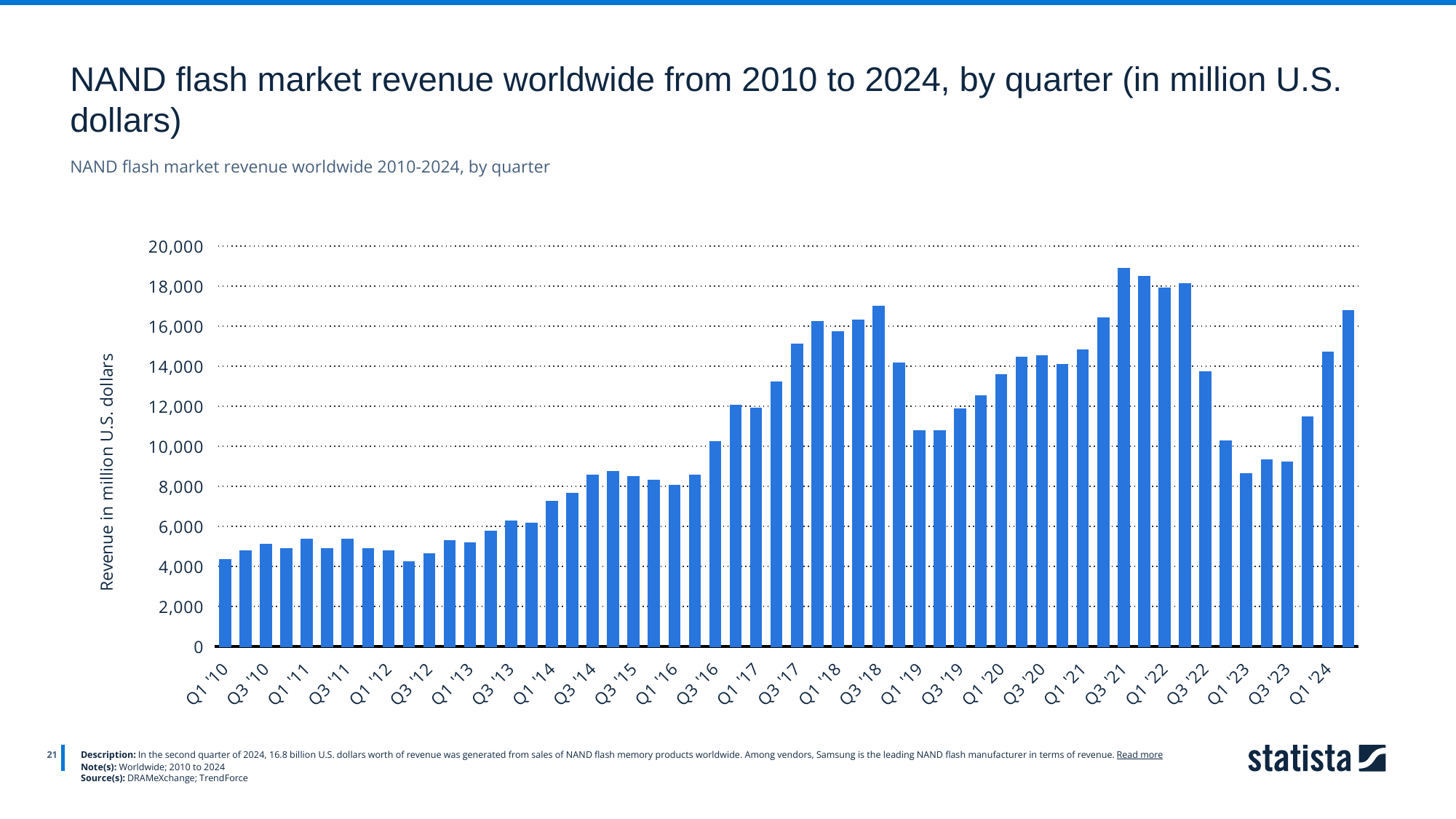

NAND flash market revenue worldwide from 2010 to 2024, by quarter (in million U.S. dollars)
NAND flash market revenue worldwide 2010-2024, by quarter

### Chart

| Category | Column1 |
|---|---|
| Q1 '10 | 4363.0 |
| Q2 '10 | 4776.0 |
| Q3 '10 | 5107.0 |
| Q4 '10 | 4907.0 |
| Q1 '11 | 5363.0 |
| Q2 '11 | 4880.0 |
| Q3 '11 | 5347.0 |
| Q4 '11 | 4888.0 |
| Q1 '12 | 4791.0 |
| Q2 '12 | 4221.0 |
| Q3 '12 | 4626.0 |
| Q4 '12 | 5304.0 |
| Q1 '13 | 5192.9 |
| Q2 '13 | 5775.5 |
| Q3 '13 | 6281.8 |
| Q4 '13 | 6168.7 |
| Q1 '14 | 7244.0 |
| Q2 '14 | 7648.5 |
| Q3 '14 | 8578.3 |
| Q4 '14 | 8746.2 |
| Q3 '15 | 8502.3 |
| Q4 '15 | 8306.9 |
| Q1 '16 | 8064.4 |
| Q2 '16 | 8547.7 |
| Q3 '16 | 10226.8 |
| Q4 '16 | 12045.7 |
| Q1 '17 | 11907.8 |
| Q2 '17 | 13224.3 |
| Q3 '17 | 15116.0 |
| Q4 '17 | 16234.6 |
| Q1 '18 | 15741.2 |
| Q2 '18 | 16294.0 |
| Q3 '18 | 17014.2 |
| Q4 '18 | 14159.9 |
| Q1 '19 | 10791.9 |
| Q2 '19 | 10786.9 |
| Q3 '19 | 11889.1 |
| Q4 '19 | 12546.0 |
| Q1 '20 | 13581.8 |
| Q2 '20 | 14462.9 |
| Q3 '20 | 14513.4 |
| Q4 '20 | 14099.0 |
| Q1 '21 | 14817.8 |
| Q2 '21 | 16419.5 |
| Q3 '21 | 18879.1 |
| Q4 '21 | 18480.9 |
| Q1 '22 | 17920.0 |
| Q2 '22 | 18123.0 |
| Q3 '22 | 13713.6 |
| Q4 '22 | 10287.3 |
| Q1 '23 | 8626.1 |
| Q2 '23 | 9338.2 |
| Q3 '23 | 9229.1 |
| Q4 '23 | 11485.8 |
| Q1 '24 | 14709.6 |
| Q2 '24 | 16796.6 |
21
Description: In the second quarter of 2024, 16.8 billion U.S. dollars worth of revenue was generated from sales of NAND flash memory products worldwide. Among vendors, Samsung is the leading NAND flash manufacturer in terms of revenue. Read more
Note(s): Worldwide; 2010 to 2024
Source(s): DRAMeXchange; TrendForce